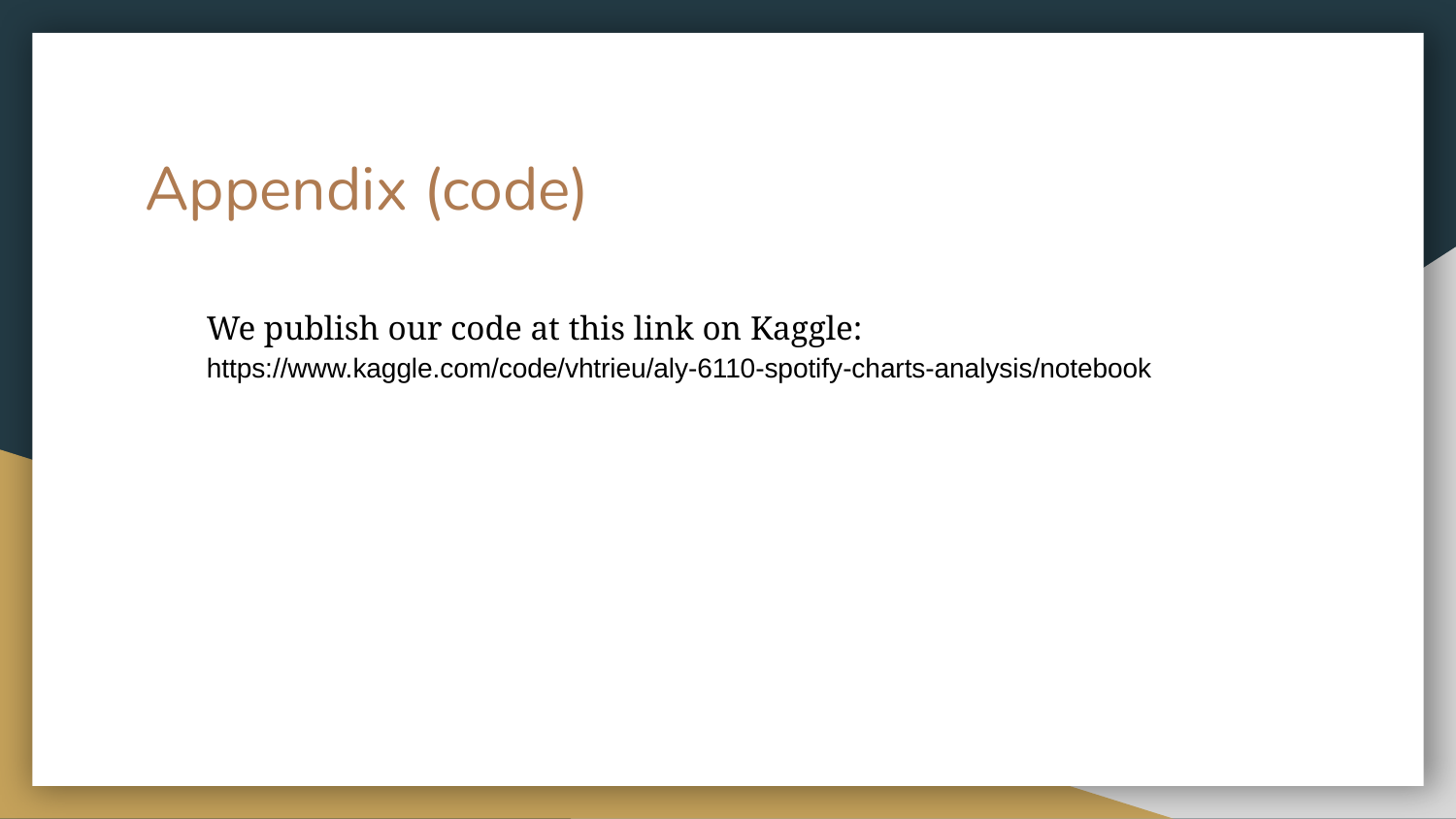

# Appendix (code)
We publish our code at this link on Kaggle: https://www.kaggle.com/code/vhtrieu/aly-6110-spotify-charts-analysis/notebook